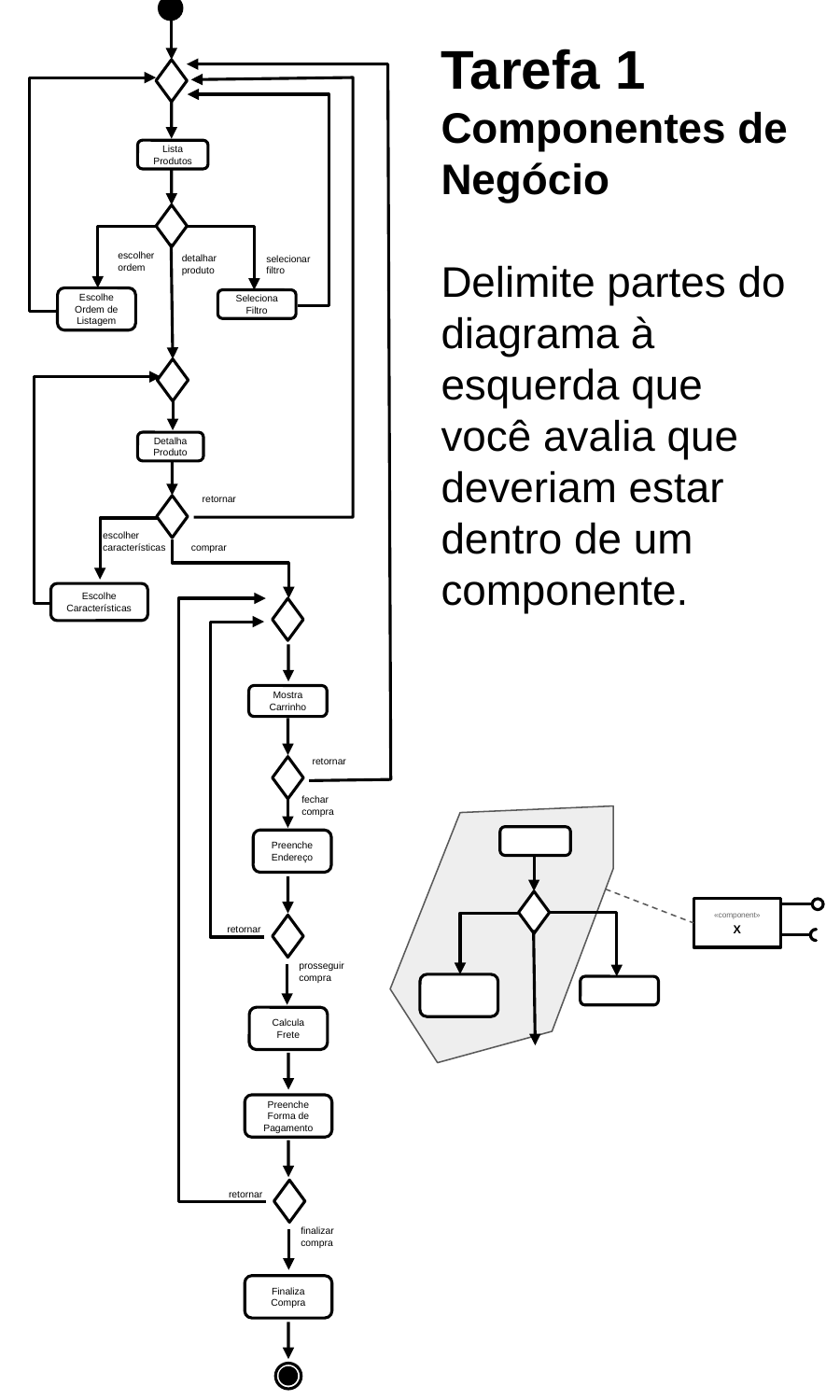

# Tarefa 1
Componentes de Negócio

Delimite partes do diagrama à esquerda que você avalia que deveriam estar dentro de um componente.

Lista
Produtos

detalhar
produto
escolher
ordem
selecionar
filtro
Escolhe
Ordem de
Listagem
Seleciona
Filtro

Detalha
Produto
retornar

escolher
características
comprar

Escolhe Características

Mostra
Carrinho
retornar

fechar
compra

PreencheEndereço

«component»

X

retornar

prosseguir
compra

Calcula
Frete
Preenche Forma de
Pagamento
retornar

finalizar
compra
Finaliza
Compra